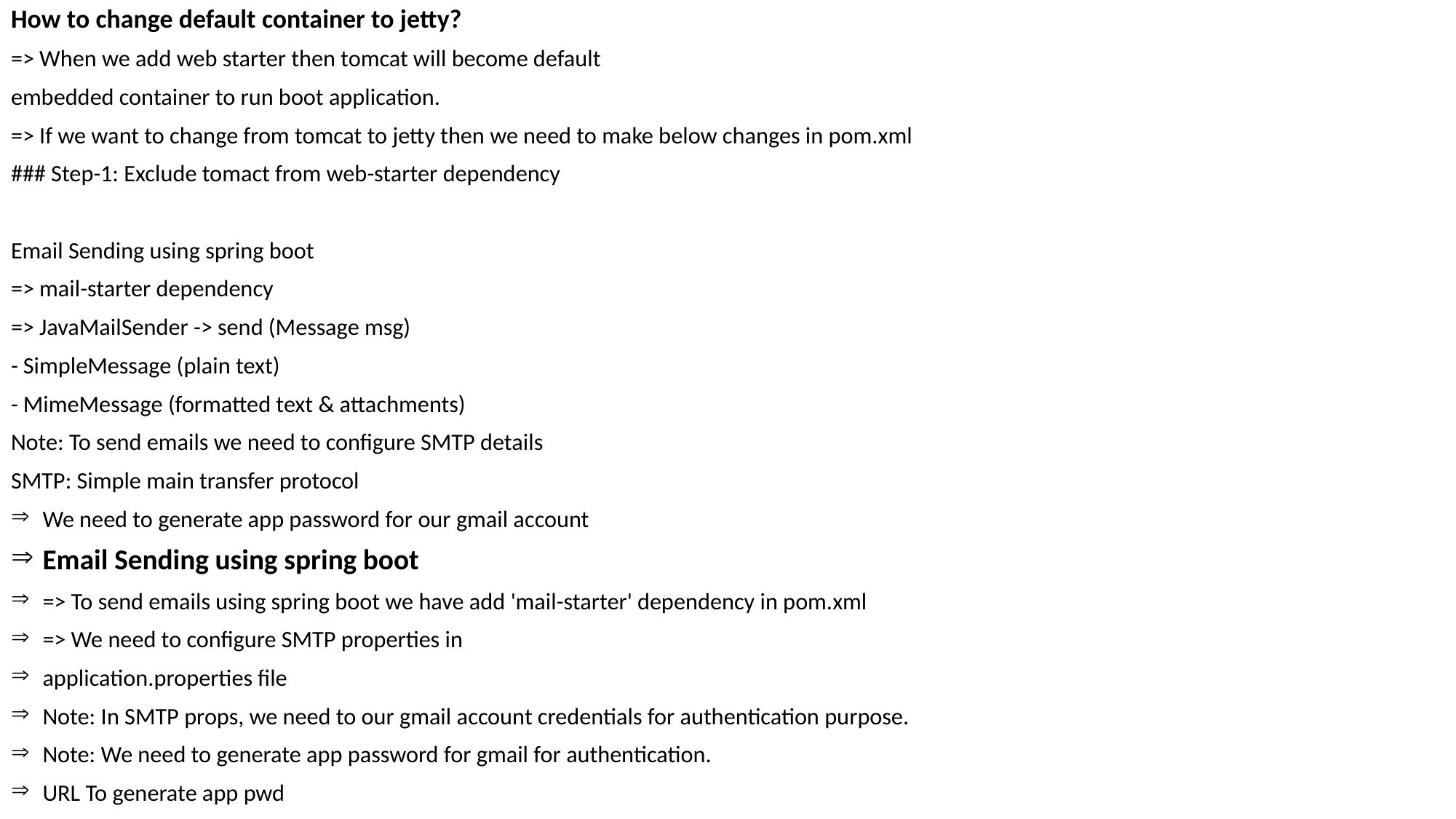

How to change default container to jetty?
=> When we add web starter then tomcat will become default
embedded container to run boot application.
=> If we want to change from tomcat to jetty then we need to make below changes in pom.xml
### Step-1: Exclude tomact from web-starter dependency

Email Sending using spring boot
=> mail-starter dependency
=> JavaMailSender -> send (Message msg)
- SimpleMessage (plain text)
- MimeMessage (formatted text & attachments)
Note: To send emails we need to configure SMTP details
SMTP: Simple main transfer protocol
We need to generate app password for our gmail account
Email Sending using spring boot
=> To send emails using spring boot we have add 'mail-starter' dependency in pom.xml
=> We need to configure SMTP properties in
application.properties file
Note: In SMTP props, we need to our gmail account credentials for authentication purpose.
Note: We need to generate app password for gmail for authentication.
URL To generate app pwd